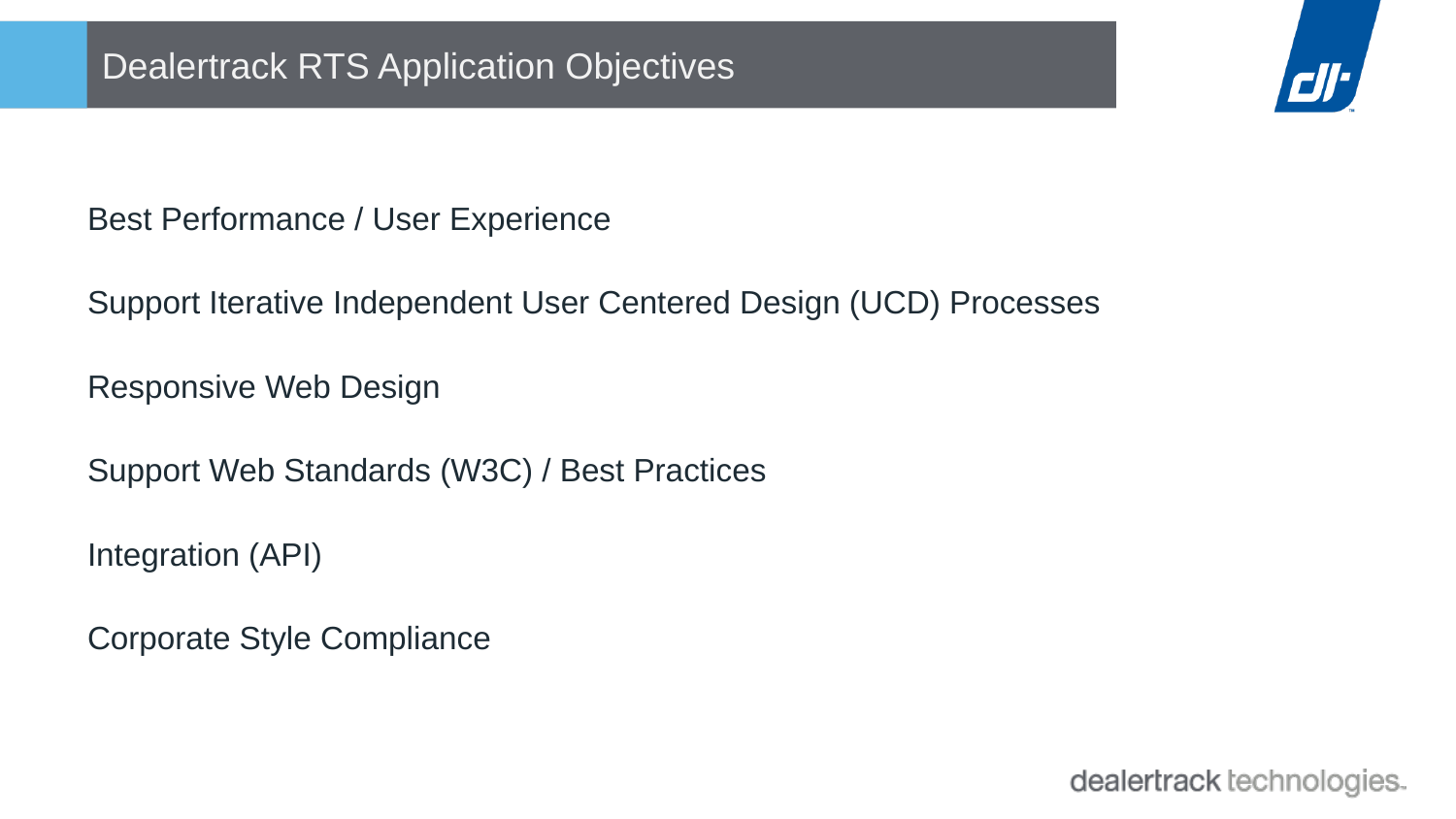

# Dealertrack RTS Application Objectives
Best Performance / User Experience
Support Iterative Independent User Centered Design (UCD) Processes
Responsive Web Design
Support Web Standards (W3C) / Best Practices
Integration (API)
Corporate Style Compliance